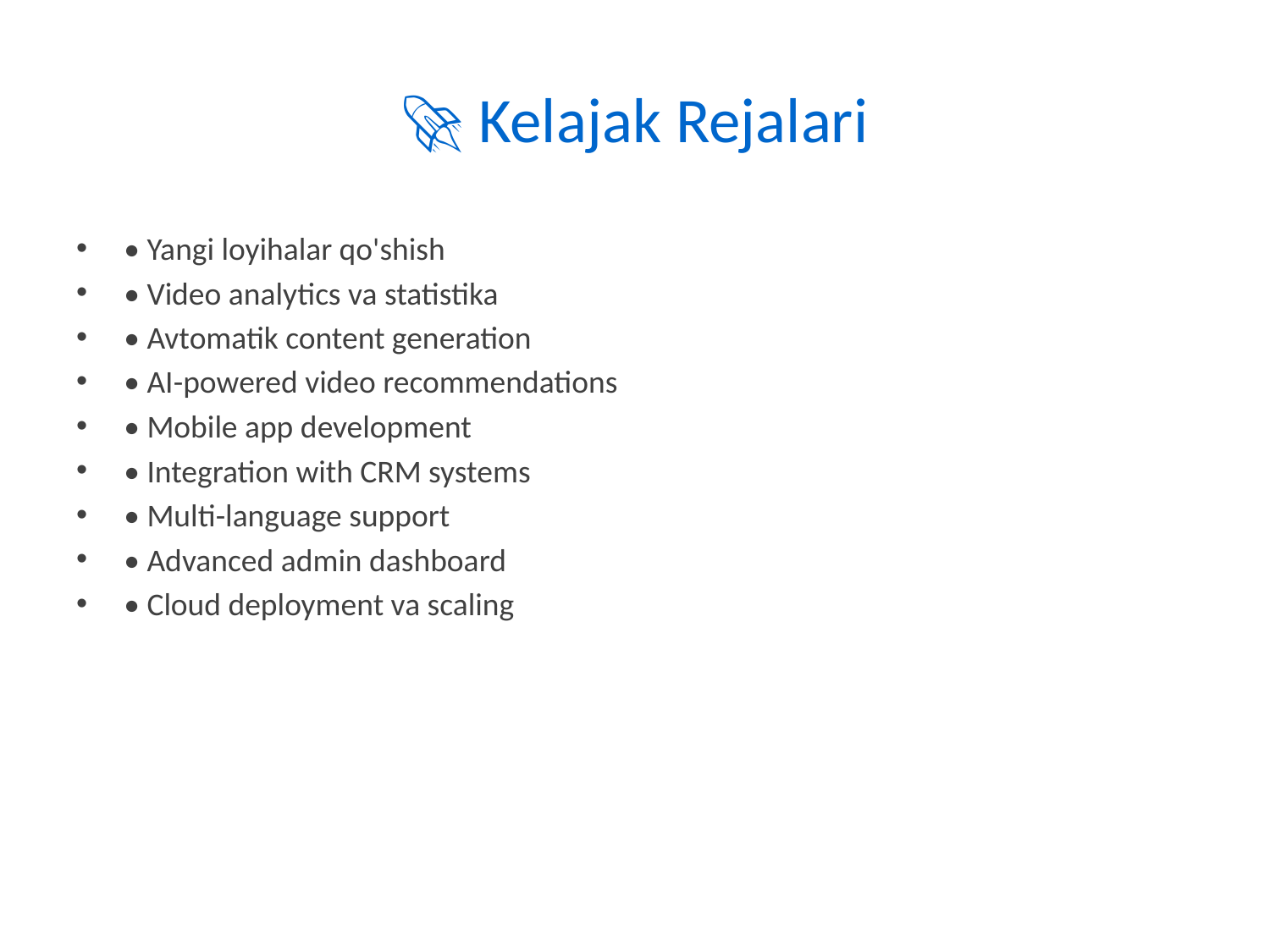

# 🚀 Kelajak Rejalari
• Yangi loyihalar qo'shish
• Video analytics va statistika
• Avtomatik content generation
• AI-powered video recommendations
• Mobile app development
• Integration with CRM systems
• Multi-language support
• Advanced admin dashboard
• Cloud deployment va scaling